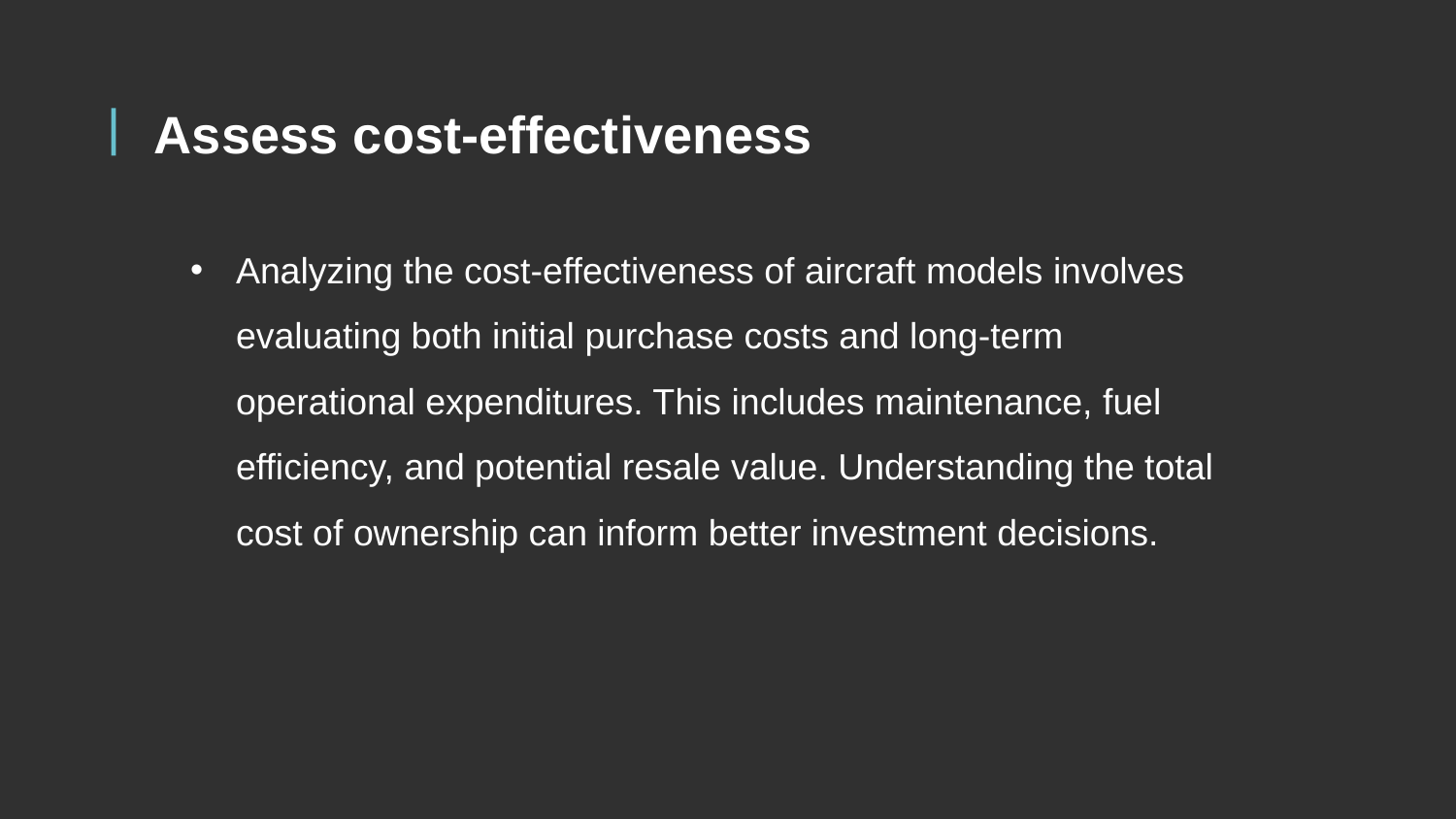

# Assess cost-effectiveness
Analyzing the cost-effectiveness of aircraft models involves evaluating both initial purchase costs and long-term operational expenditures. This includes maintenance, fuel efficiency, and potential resale value. Understanding the total cost of ownership can inform better investment decisions.